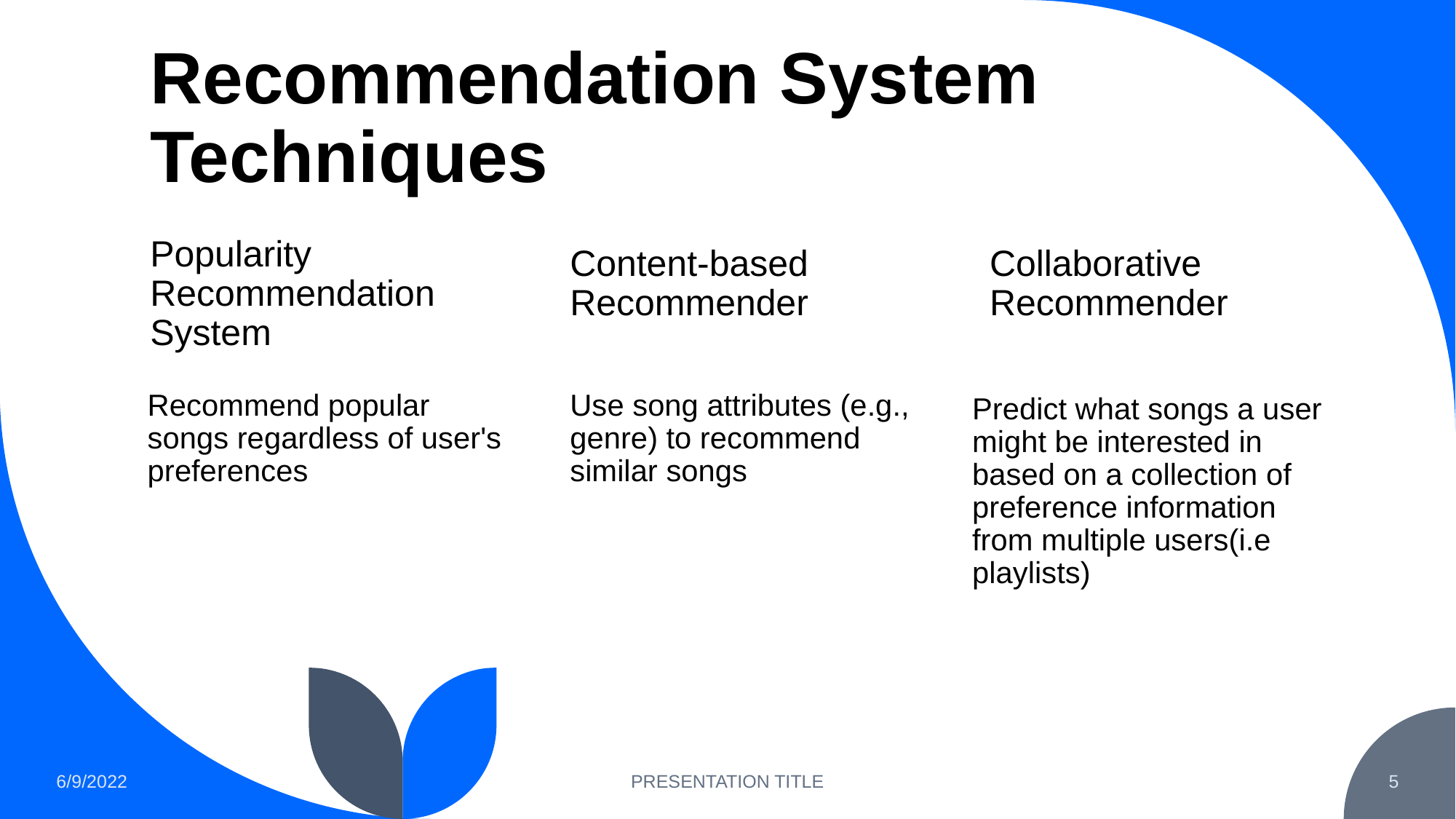

# Recommendation System Techniques
Popularity Recommendation System
Content-based Recommender
Collaborative Recommender
Recommend popular songs regardless of user's preferences

Use song attributes (e.g., genre) to recommend similar songs
Predict what songs a user might be interested in based on a collection of preference information from multiple users(i.e playlists)
6/9/2022
PRESENTATION TITLE
5